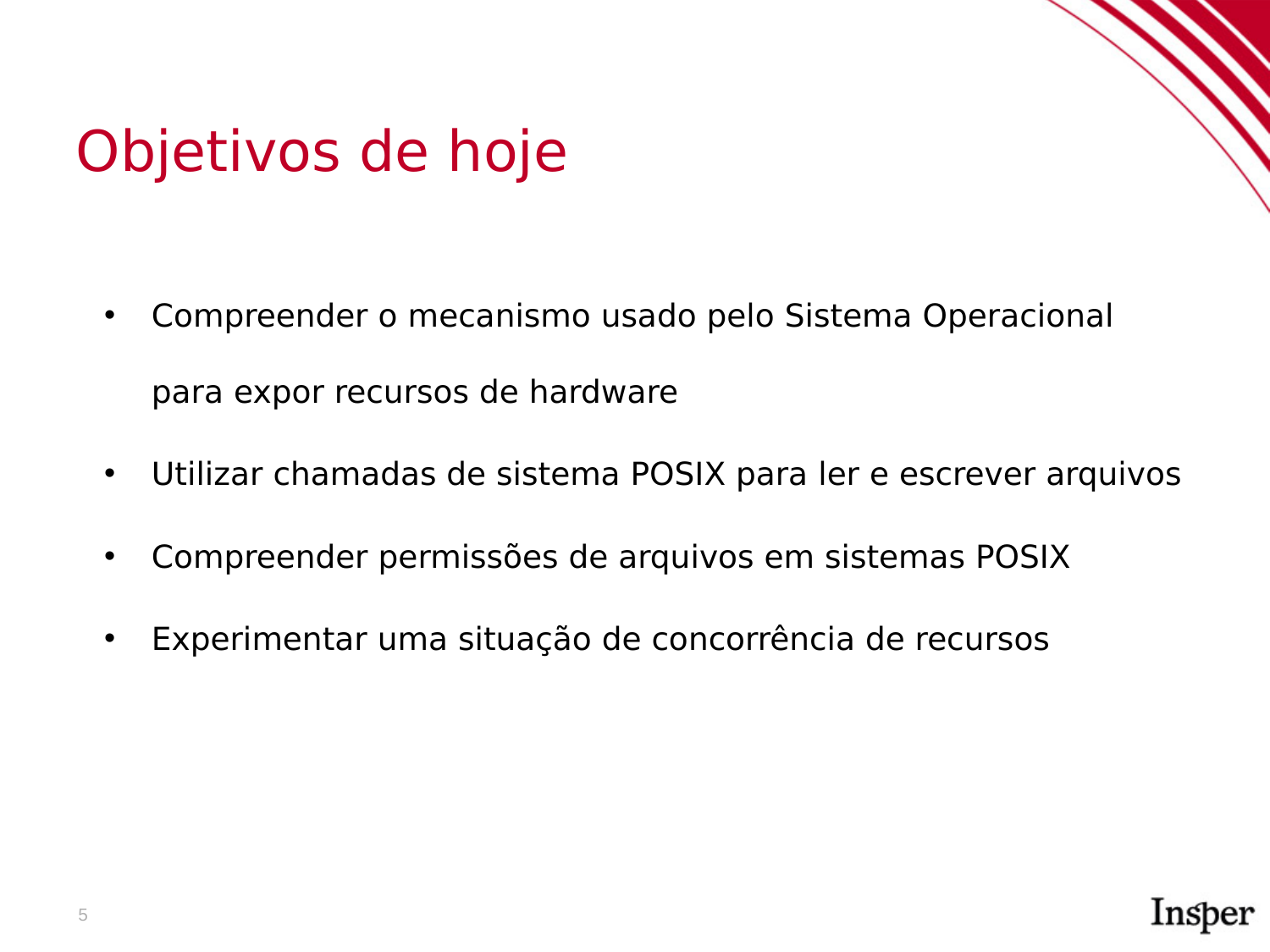

Objetivos de hoje

Compreender o mecanismo usado pelo Sistema Operacional para expor recursos de hardware
Utilizar chamadas de sistema POSIX para ler e escrever arquivos
Compreender permissões de arquivos em sistemas POSIX
Experimentar uma situação de concorrência de recursos
5